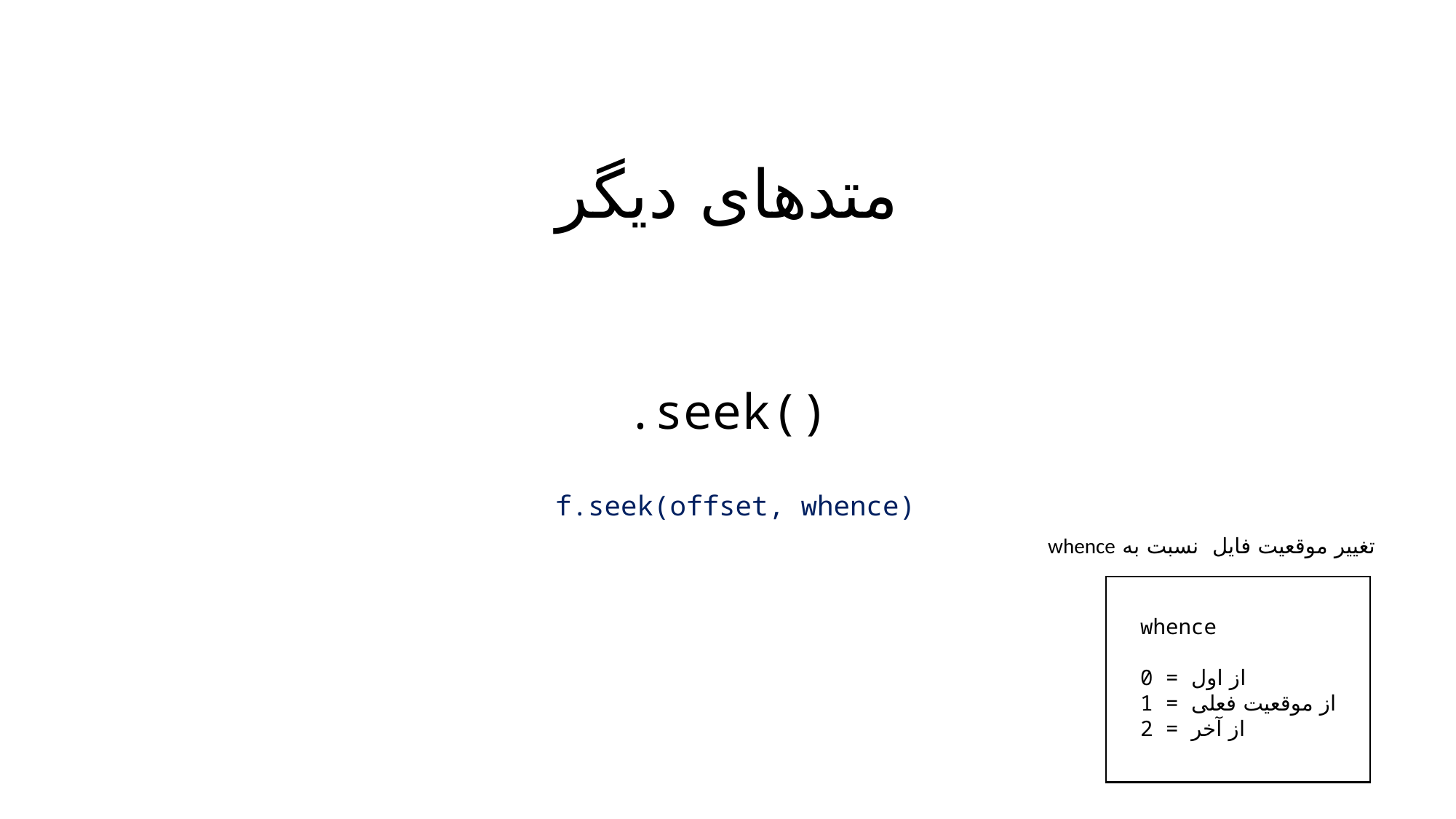

# متدهای دیگر
.seek()
f.seek(offset, whence)
تغییر موقعیت فایل  نسبت به whence

whence

0 = از اول
1 = از موقعیت فعلی
2 = از آخر